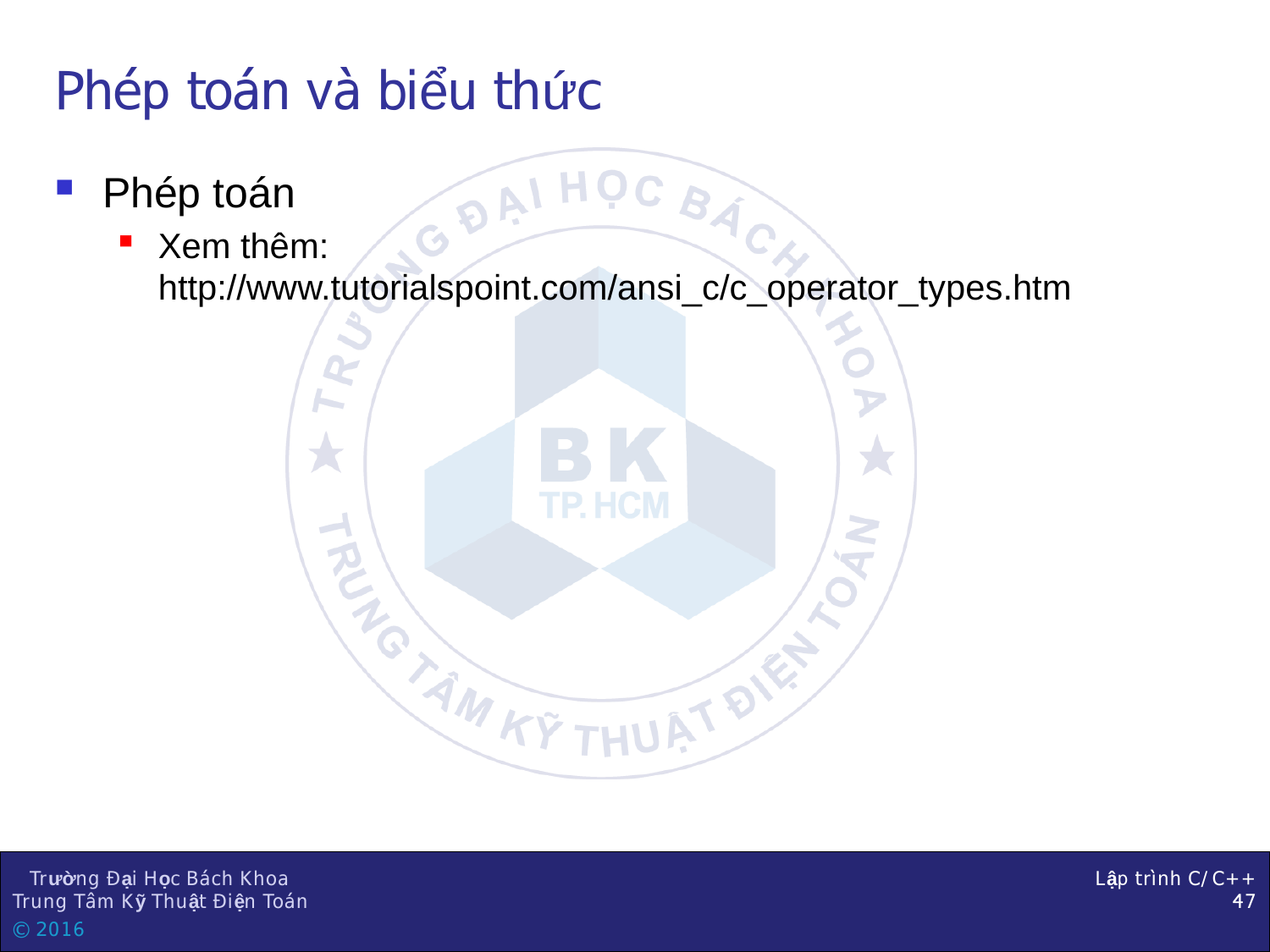

# Phép toán và biểu thức
Phép toán
Xem thêm: http://www.tutorialspoint.com/ansi_c/c_operator_types.htm